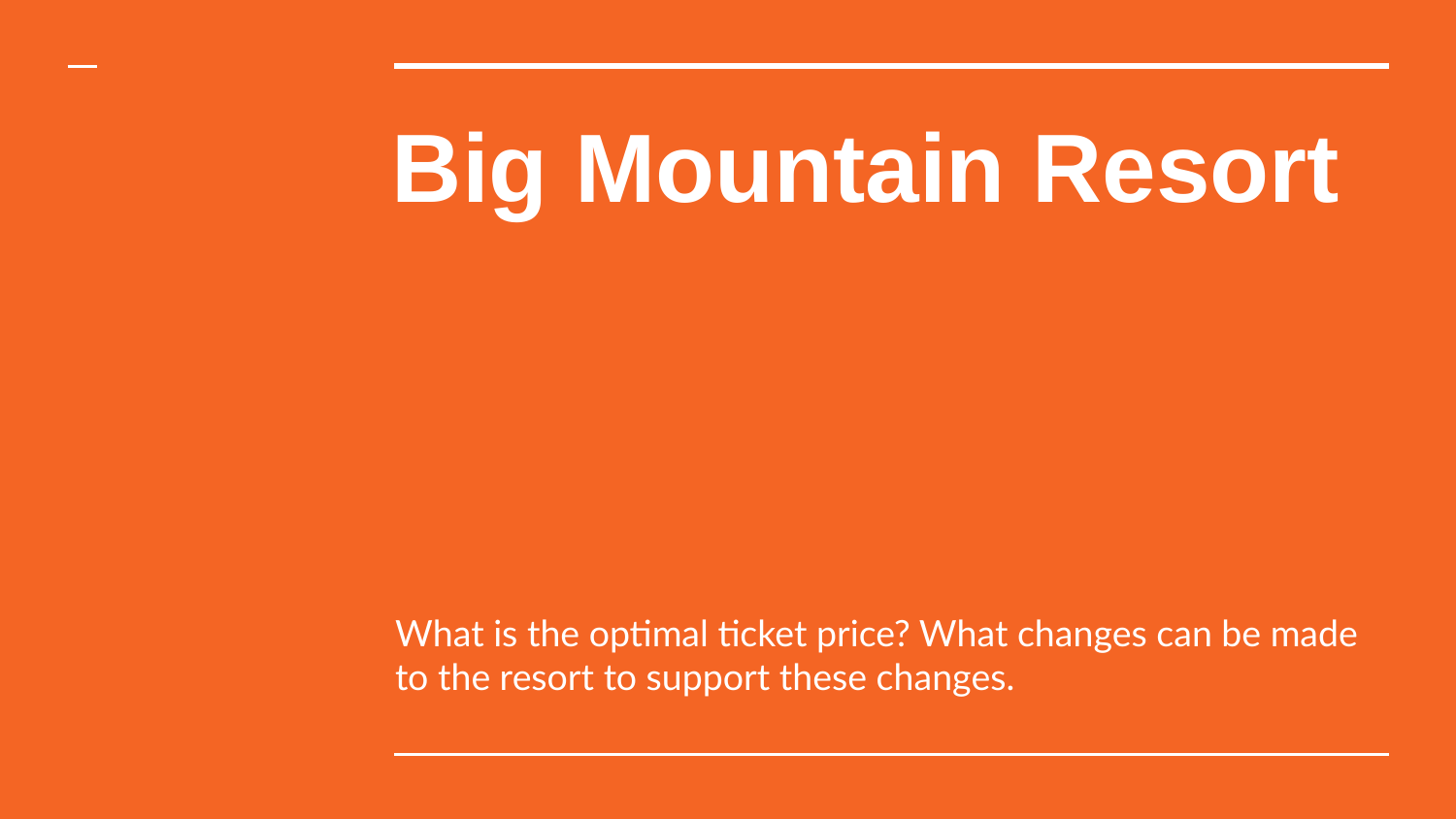

# Big Mountain Resort
What is the optimal ticket price? What changes can be made to the resort to support these changes.